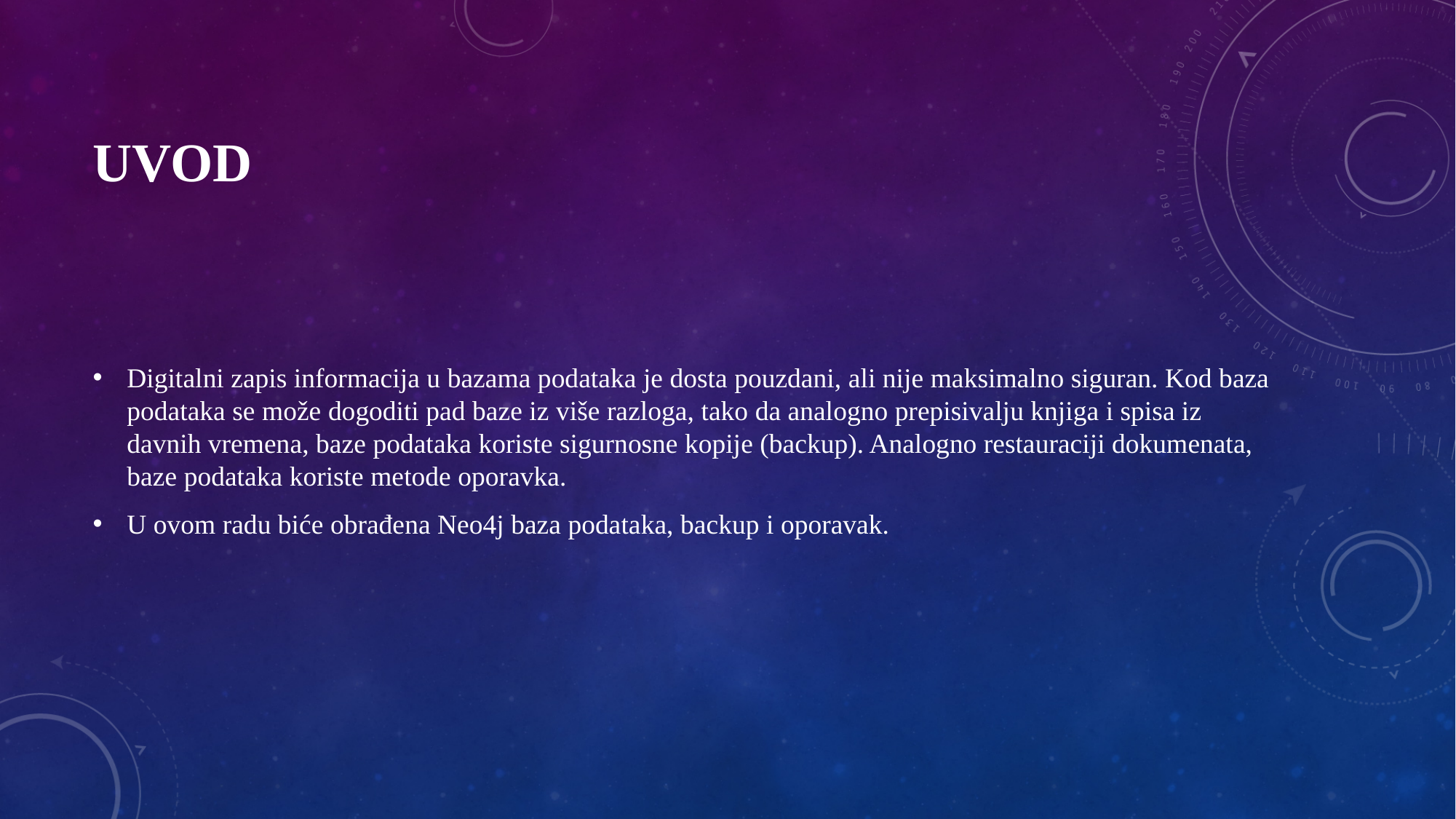

# uvod
Digitalni zapis informacija u bazama podataka je dosta pouzdani, ali nije maksimalno siguran. Kod baza podataka se može dogoditi pad baze iz više razloga, tako da analogno prepisivalju knjiga i spisa iz davnih vremena, baze podataka koriste sigurnosne kopije (backup). Analogno restauraciji dokumenata, baze podataka koriste metode oporavka.
U ovom radu biće obrađena Neo4j baza podataka, backup i oporavak.